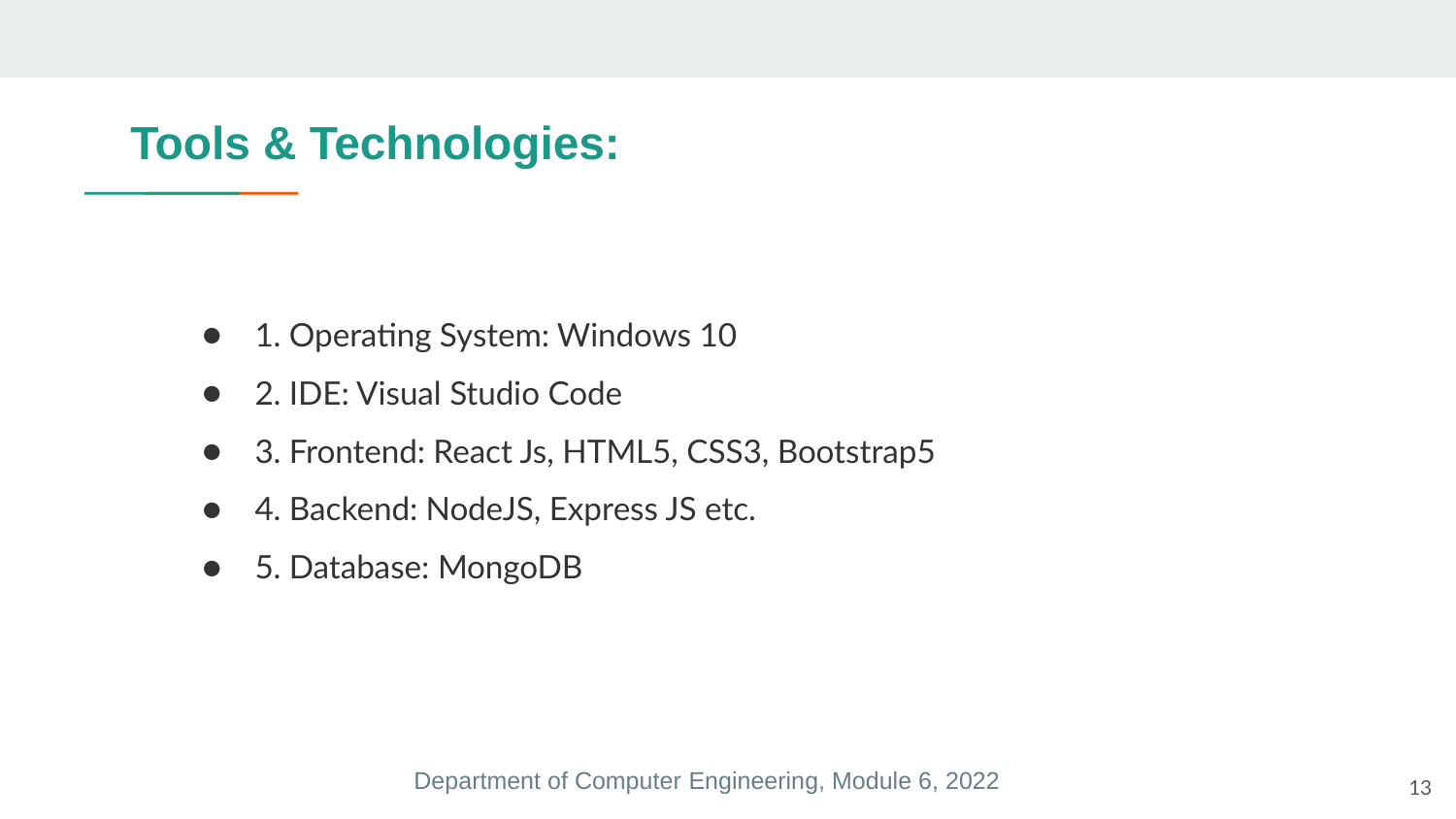

# Tools & Technologies:

1. Operating System: Windows 10
2. IDE: Visual Studio Code
3. Frontend: React Js, HTML5, CSS3, Bootstrap5
4. Backend: NodeJS, Express JS etc.
5. Database: MongoDB

13
Department of Computer Engineering, Module 6, 2022